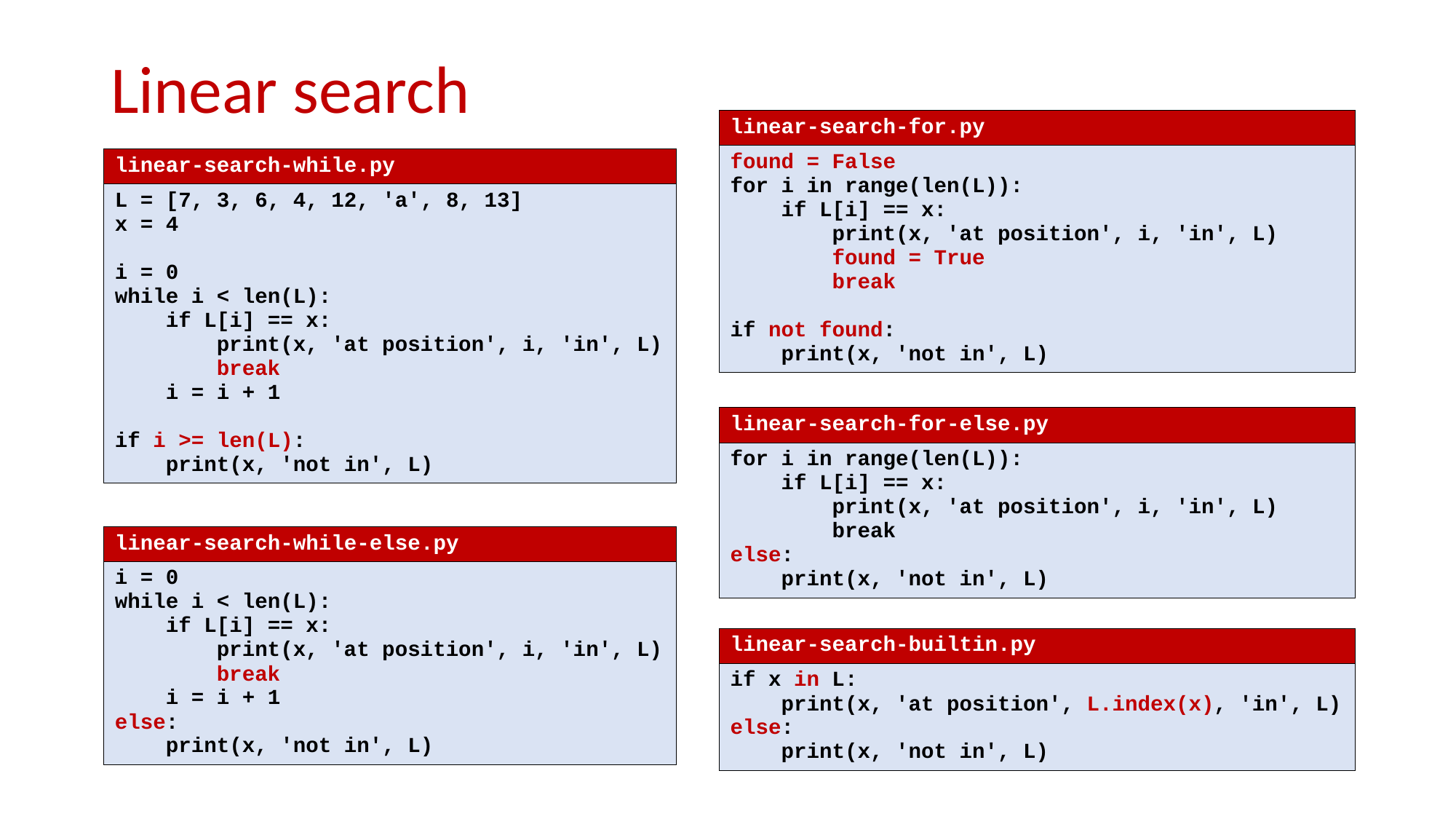

# Linear search
| linear-search-for.py |
| --- |
| found = False for i in range(len(L)): if L[i] == x: print(x, 'at position', i, 'in', L) found = True break if not found: print(x, 'not in', L) |
| linear-search-while.py |
| --- |
| L = [7, 3, 6, 4, 12, 'a', 8, 13] x = 4 i = 0 while i < len(L): if L[i] == x: print(x, 'at position', i, 'in', L) break i = i + 1 if i >= len(L): print(x, 'not in', L) |
| linear-search-for-else.py |
| --- |
| for i in range(len(L)): if L[i] == x: print(x, 'at position', i, 'in', L) break else: print(x, 'not in', L) |
| linear-search-while-else.py |
| --- |
| i = 0 while i < len(L): if L[i] == x: print(x, 'at position', i, 'in', L) break i = i + 1 else: print(x, 'not in', L) |
| linear-search-builtin.py |
| --- |
| if x in L: print(x, 'at position', L.index(x), 'in', L) else: print(x, 'not in', L) |